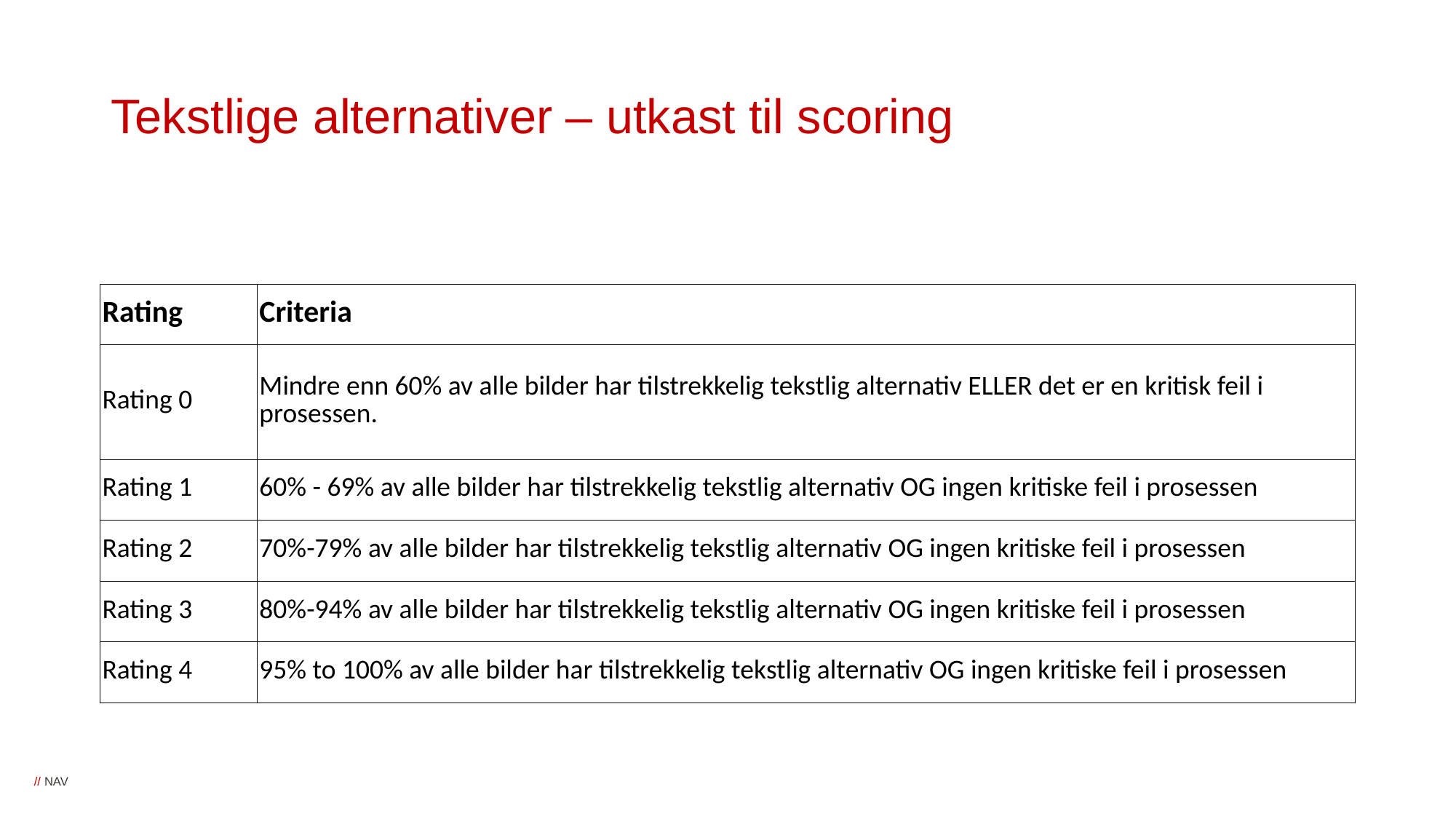

# Tekstlige alternativer – utkast til scoring
| Rating | Criteria |
| --- | --- |
| Rating 0 | Mindre enn 60% av alle bilder har tilstrekkelig tekstlig alternativ ELLER det er en kritisk feil i prosessen. |
| Rating 1 | 60% - 69% av alle bilder har tilstrekkelig tekstlig alternativ OG ingen kritiske feil i prosessen |
| Rating 2 | 70%-79% av alle bilder har tilstrekkelig tekstlig alternativ OG ingen kritiske feil i prosessen |
| Rating 3 | 80%-94% av alle bilder har tilstrekkelig tekstlig alternativ OG ingen kritiske feil i prosessen |
| Rating 4 | 95% to 100% av alle bilder har tilstrekkelig tekstlig alternativ OG ingen kritiske feil i prosessen |